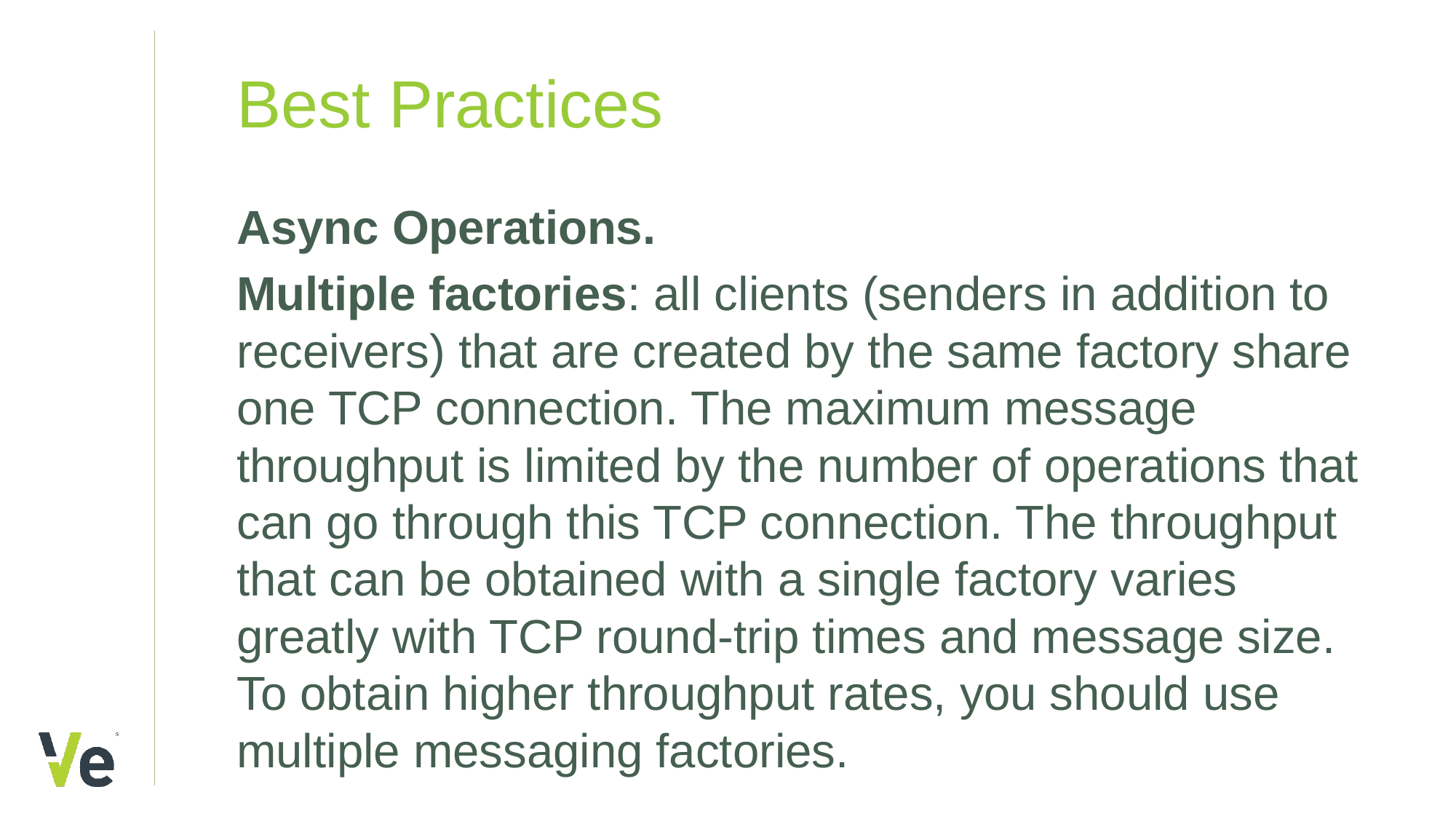

# Best Practices
Async Operations.
Multiple factories: all clients (senders in addition to receivers) that are created by the same factory share one TCP connection. The maximum message throughput is limited by the number of operations that can go through this TCP connection. The throughput that can be obtained with a single factory varies greatly with TCP round-trip times and message size. To obtain higher throughput rates, you should use multiple messaging factories.